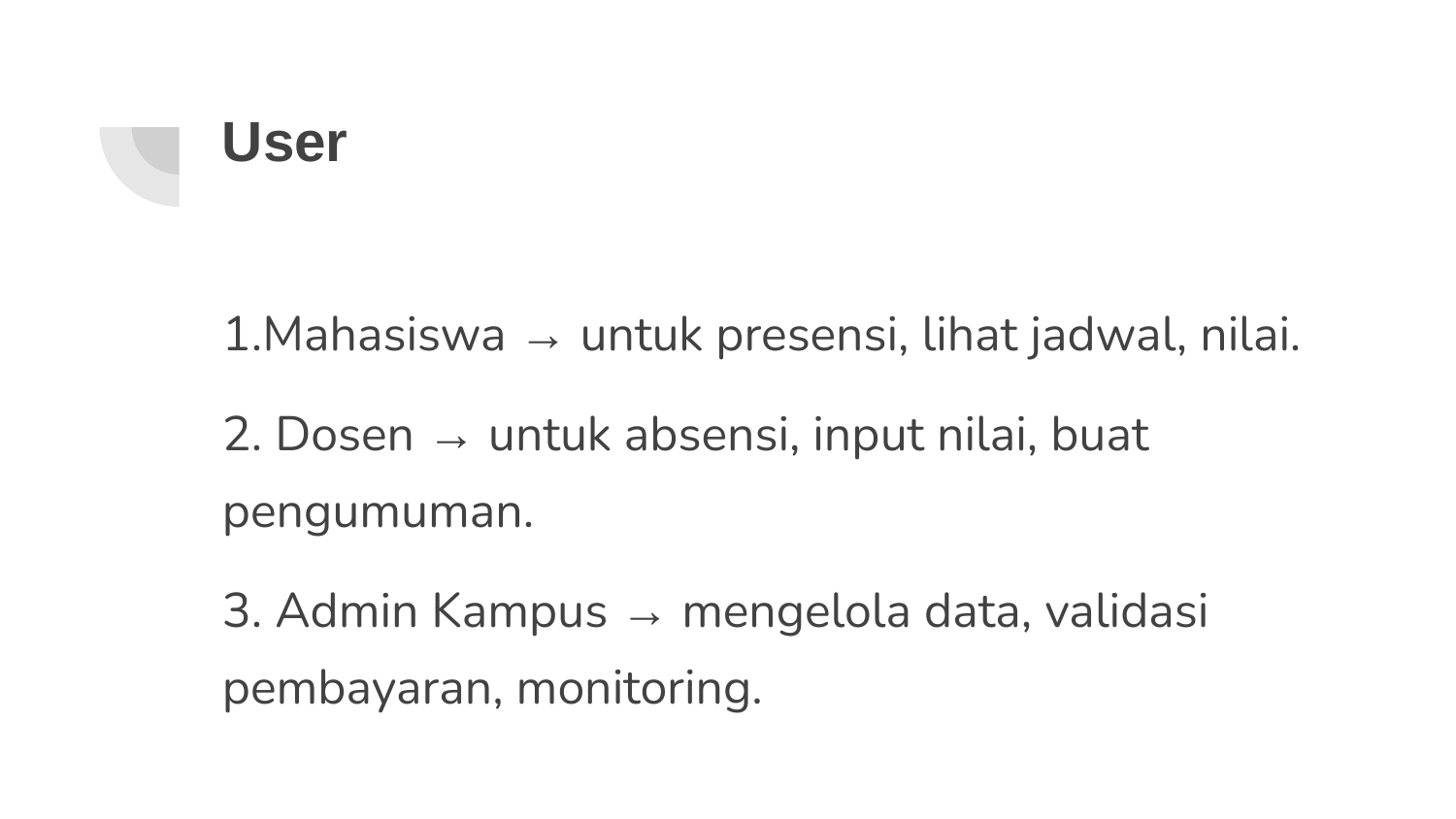

# User
1.Mahasiswa → untuk presensi, lihat jadwal, nilai.
2. Dosen → untuk absensi, input nilai, buat pengumuman.
3. Admin Kampus → mengelola data, validasi pembayaran, monitoring.